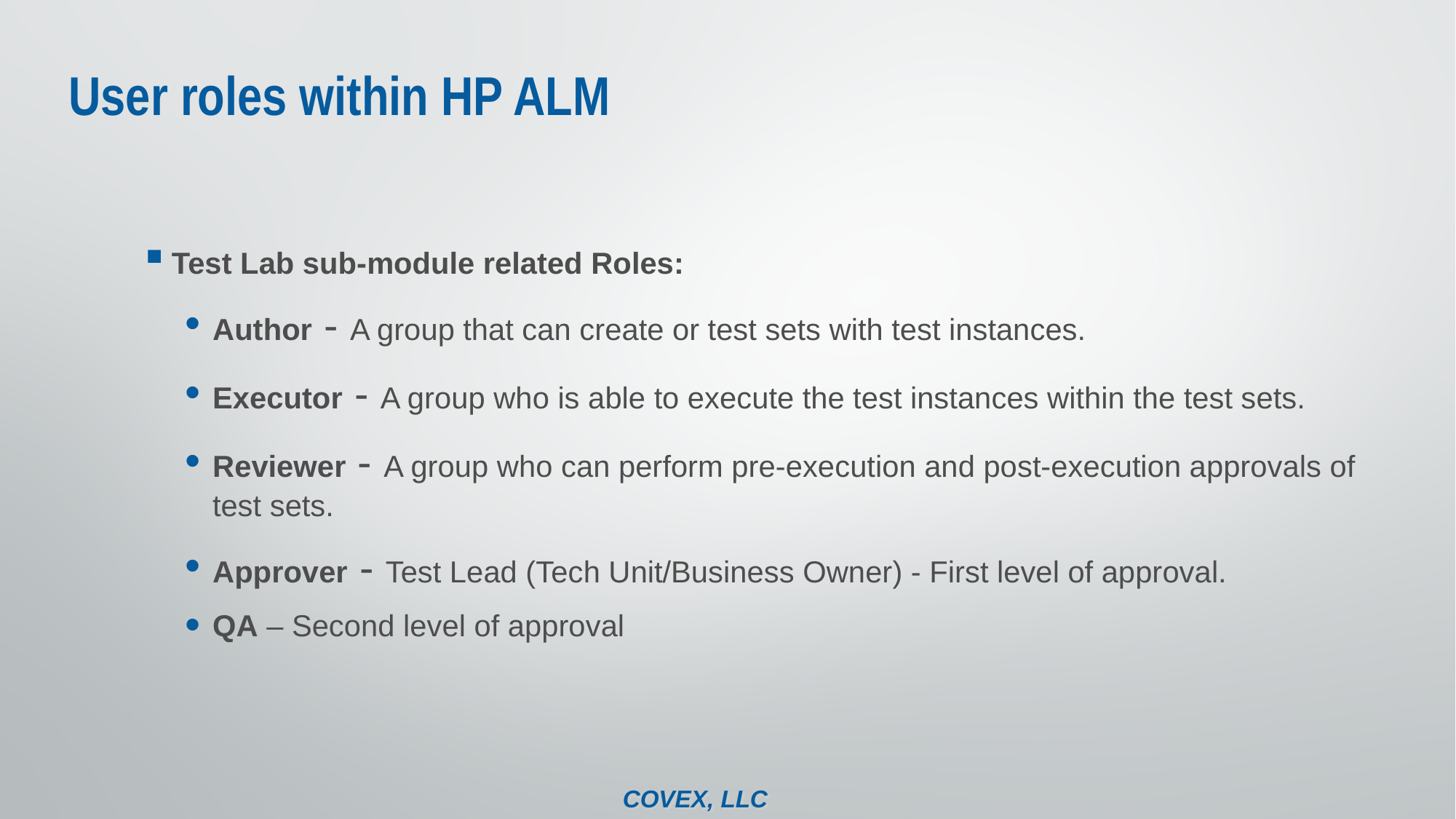

# User roles within HP ALM
Test Lab sub-module related Roles:
Author - A group that can create or test sets with test instances.
Executor - A group who is able to execute the test instances within the test sets.
Reviewer - A group who can perform pre-execution and post-execution approvals of test sets.
Approver - Test Lead (Tech Unit/Business Owner) - First level of approval.
QA – Second level of approval